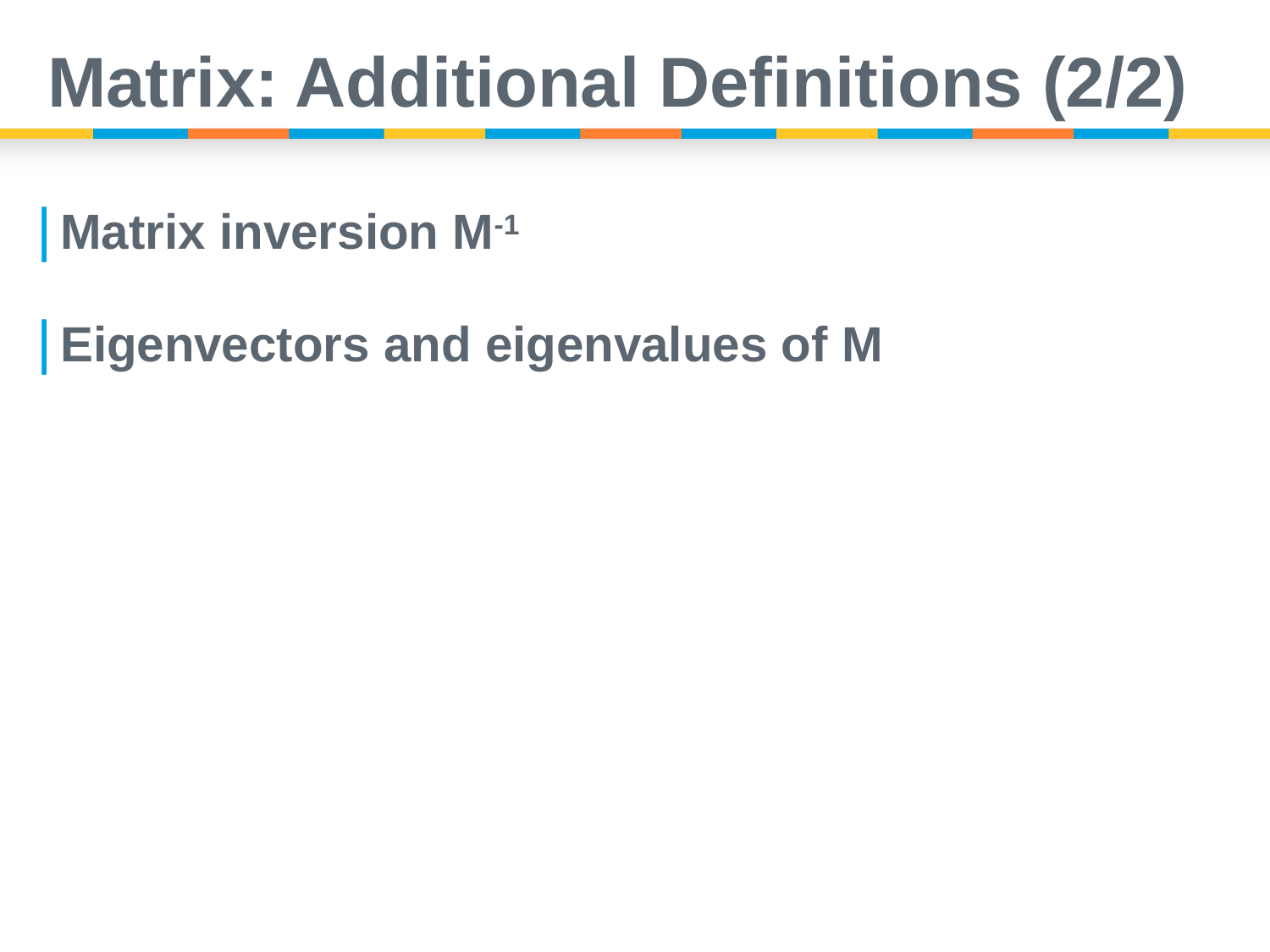

# Matrix: Additional Definitions (2/2)
Matrix inversion M-1
Eigenvectors and eigenvalues of M